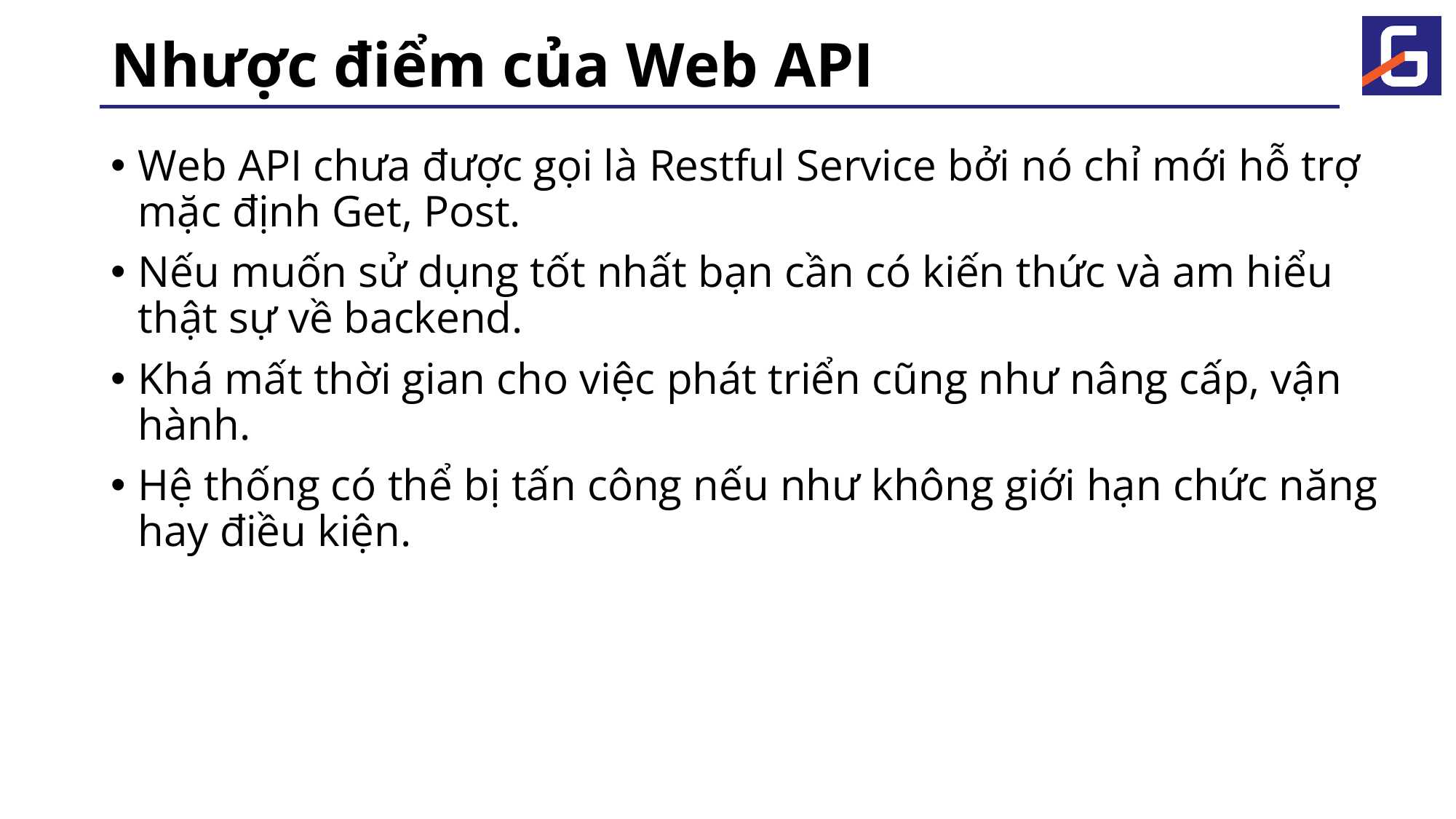

# Nhược điểm của Web API
Web API chưa được gọi là Restful Service bởi nó chỉ mới hỗ trợ mặc định Get, Post.
Nếu muốn sử dụng tốt nhất bạn cần có kiến thức và am hiểu thật sự về backend.
Khá mất thời gian cho việc phát triển cũng như nâng cấp, vận hành.
Hệ thống có thể bị tấn công nếu như không giới hạn chức năng hay điều kiện.